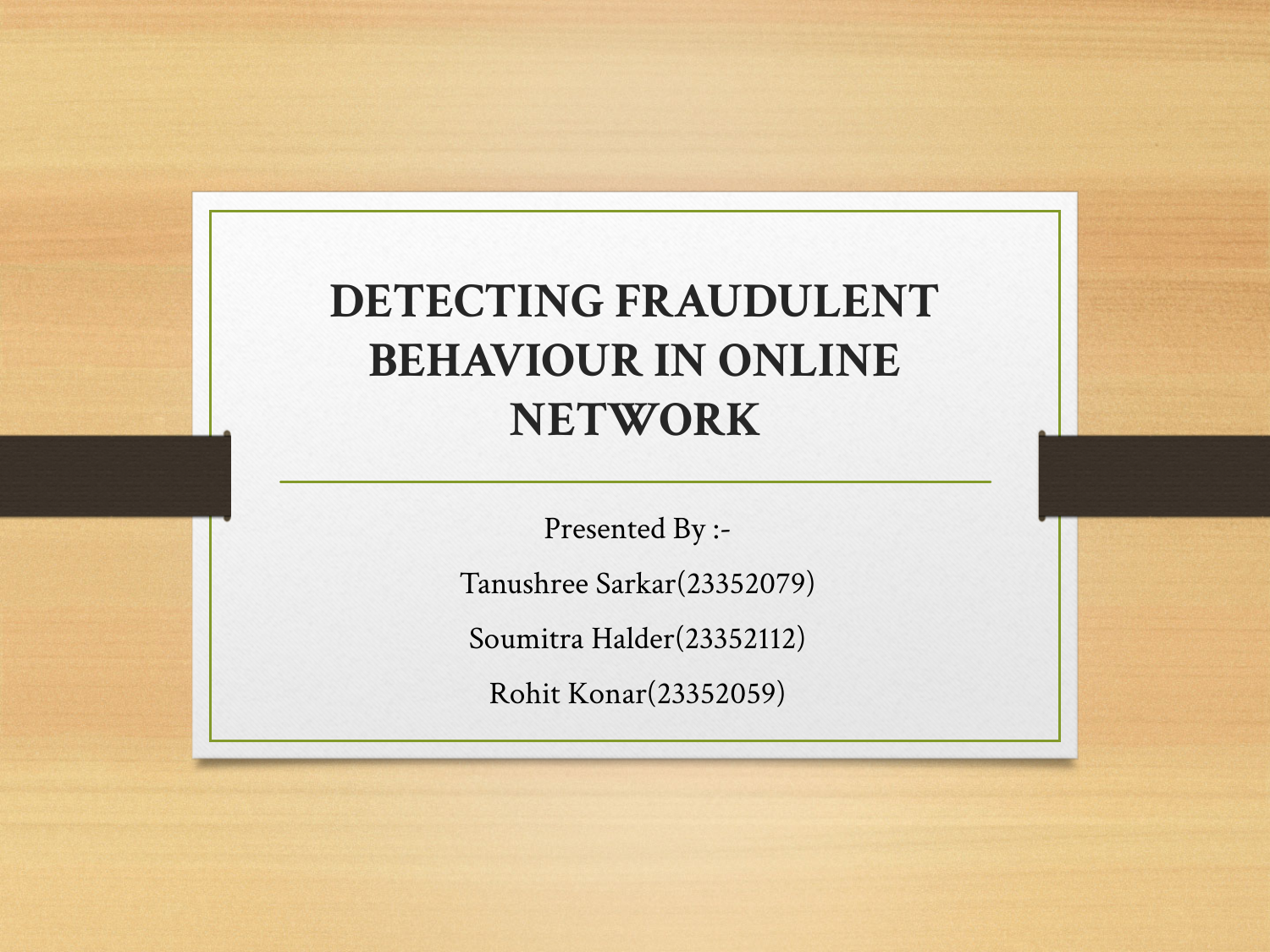

# DETECTING FRAUDULENT BEHAVIOUR IN ONLINE NETWORK
Presented By :-
Tanushree Sarkar(23352079)
Soumitra Halder(23352112)
Rohit Konar(23352059)